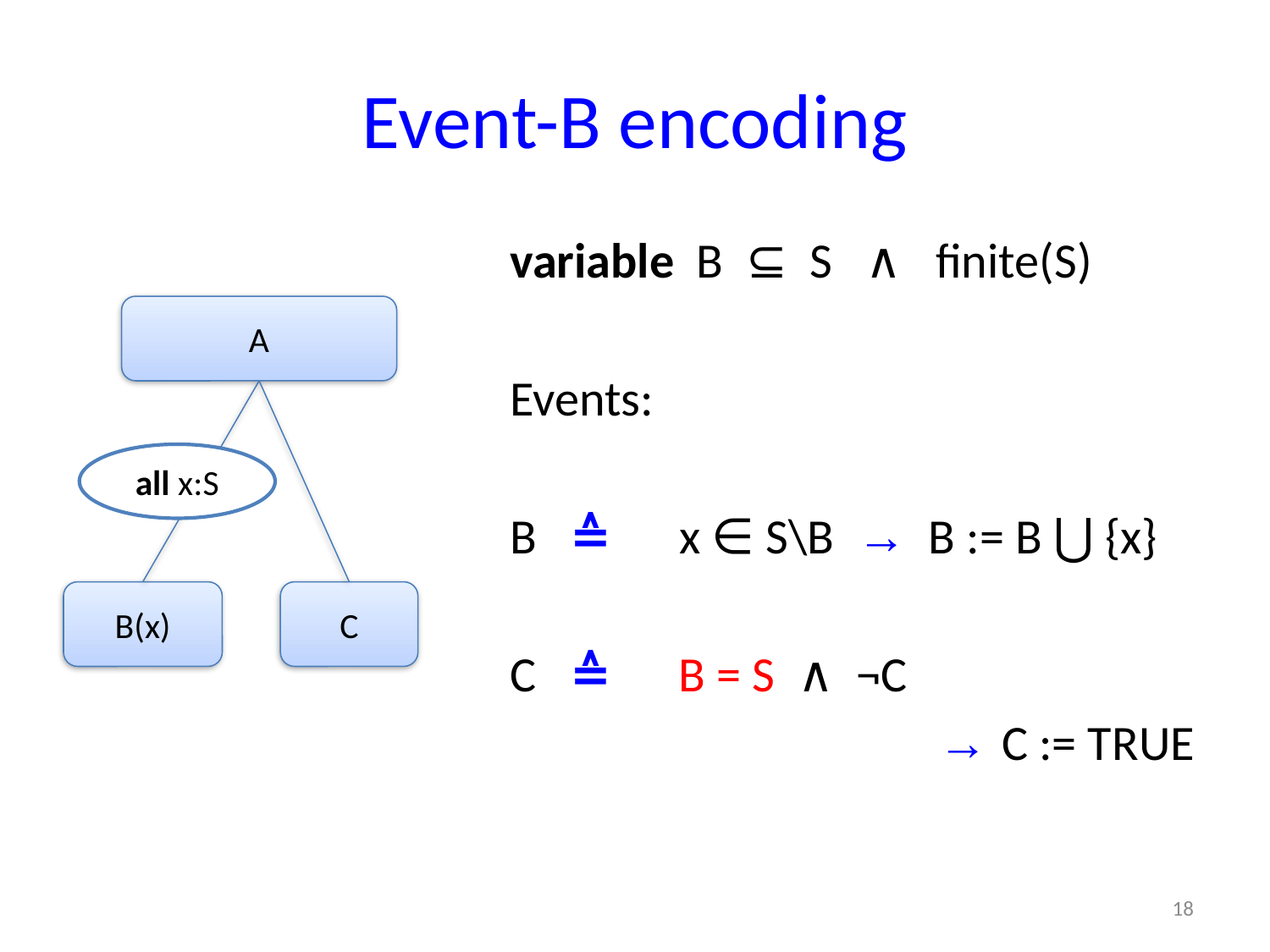

# Event-B encoding
variable  B  ⊆  S   ∧   finite(S)

Events:

B   ≙      x ∈ S\B  →  B := B ⋃ {x}

C   ≙      B = S  ∧  ¬C
				→ C := TRUE
A
 all x:S
B(x)
C
18